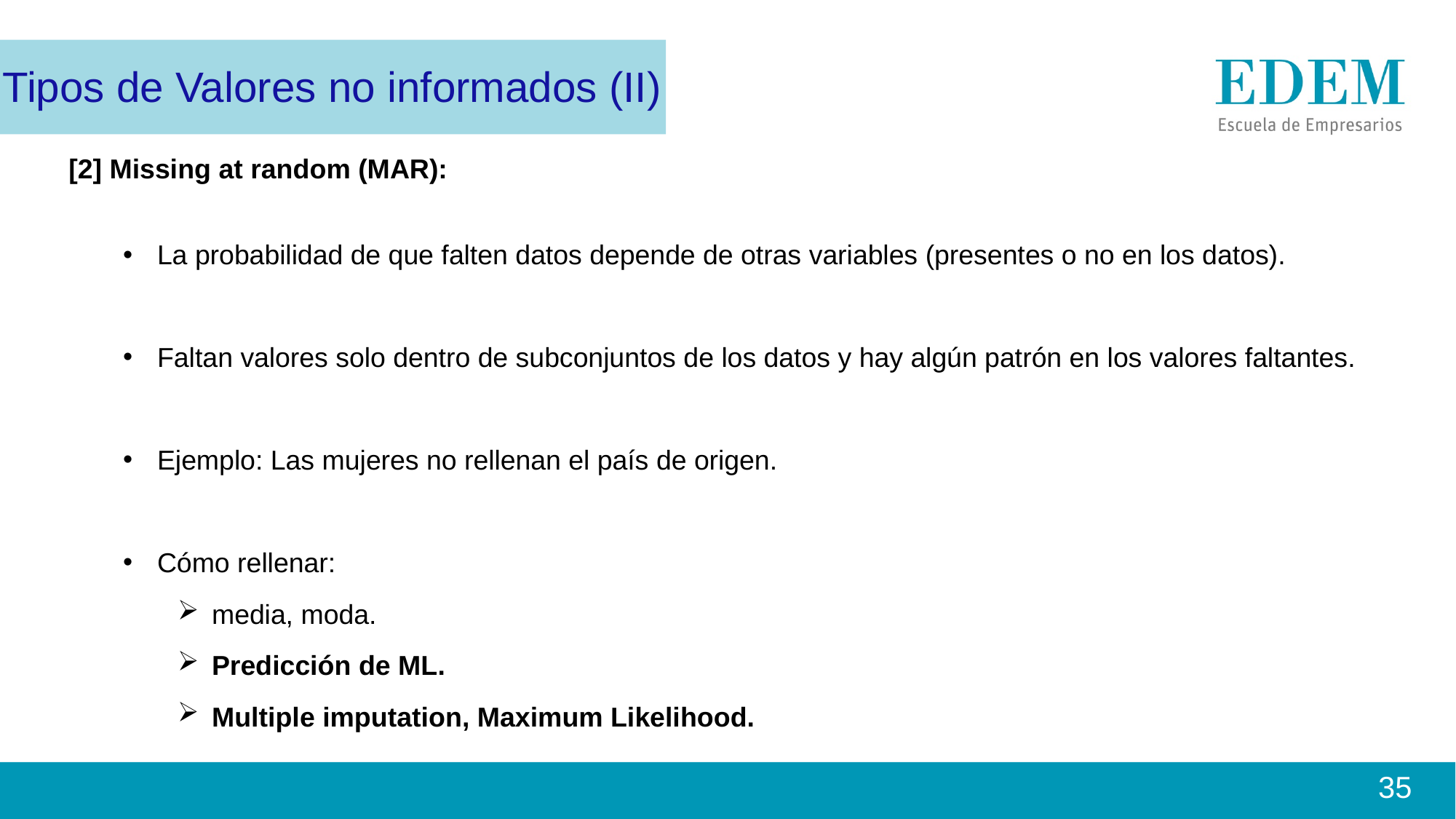

Tipos de Valores no informados (II)
[2] Missing at random (MAR):

La probabilidad de que falten datos depende de otras variables (presentes o no en los datos).

Faltan valores solo dentro de subconjuntos de los datos y hay algún patrón en los valores faltantes.

Ejemplo: Las mujeres no rellenan el país de origen.

Cómo rellenar:
media, moda.
Predicción de ML.
Multiple imputation, Maximum Likelihood.